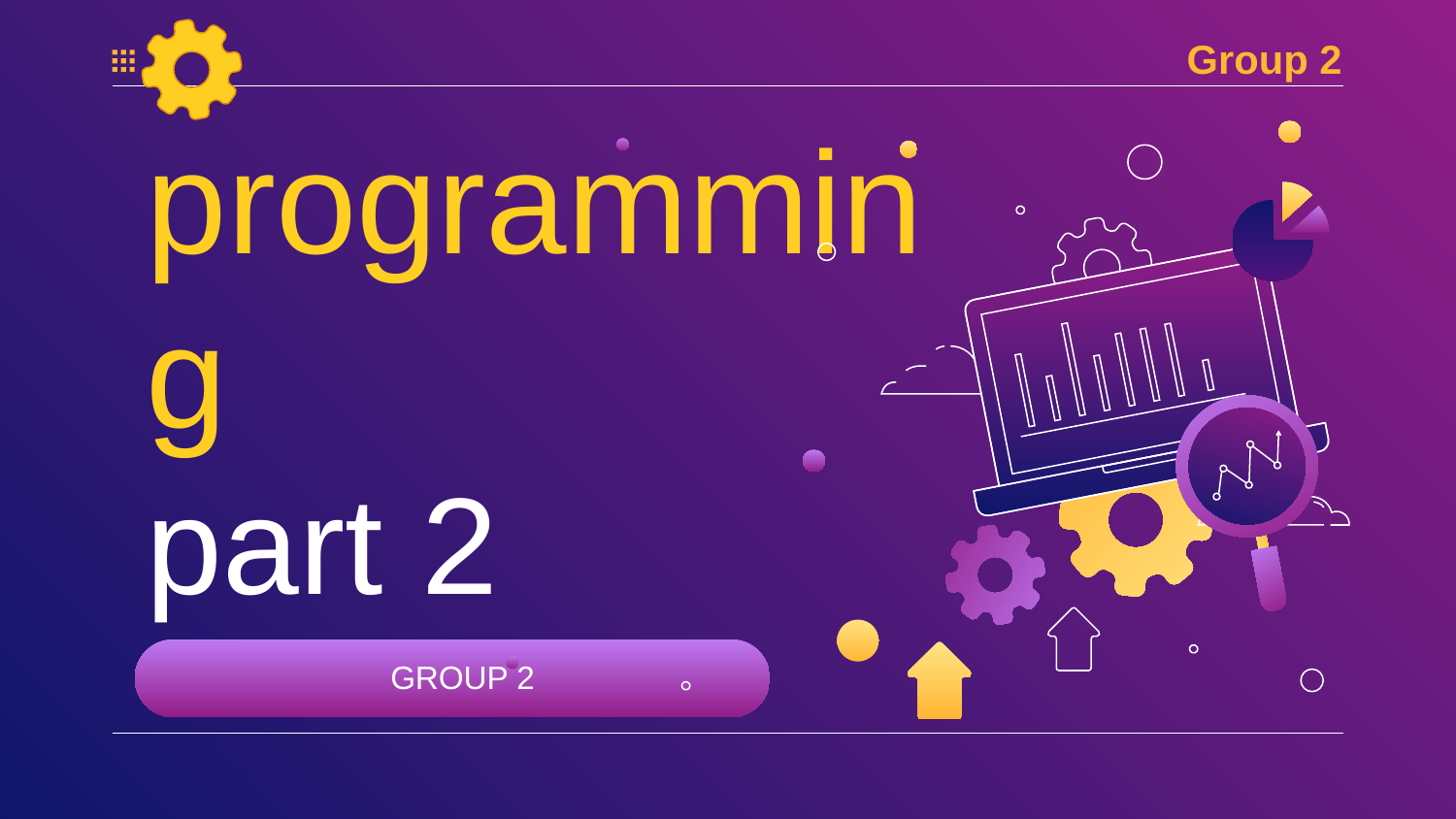

Group 2

# dynamic          programming part 2

GROUP 2